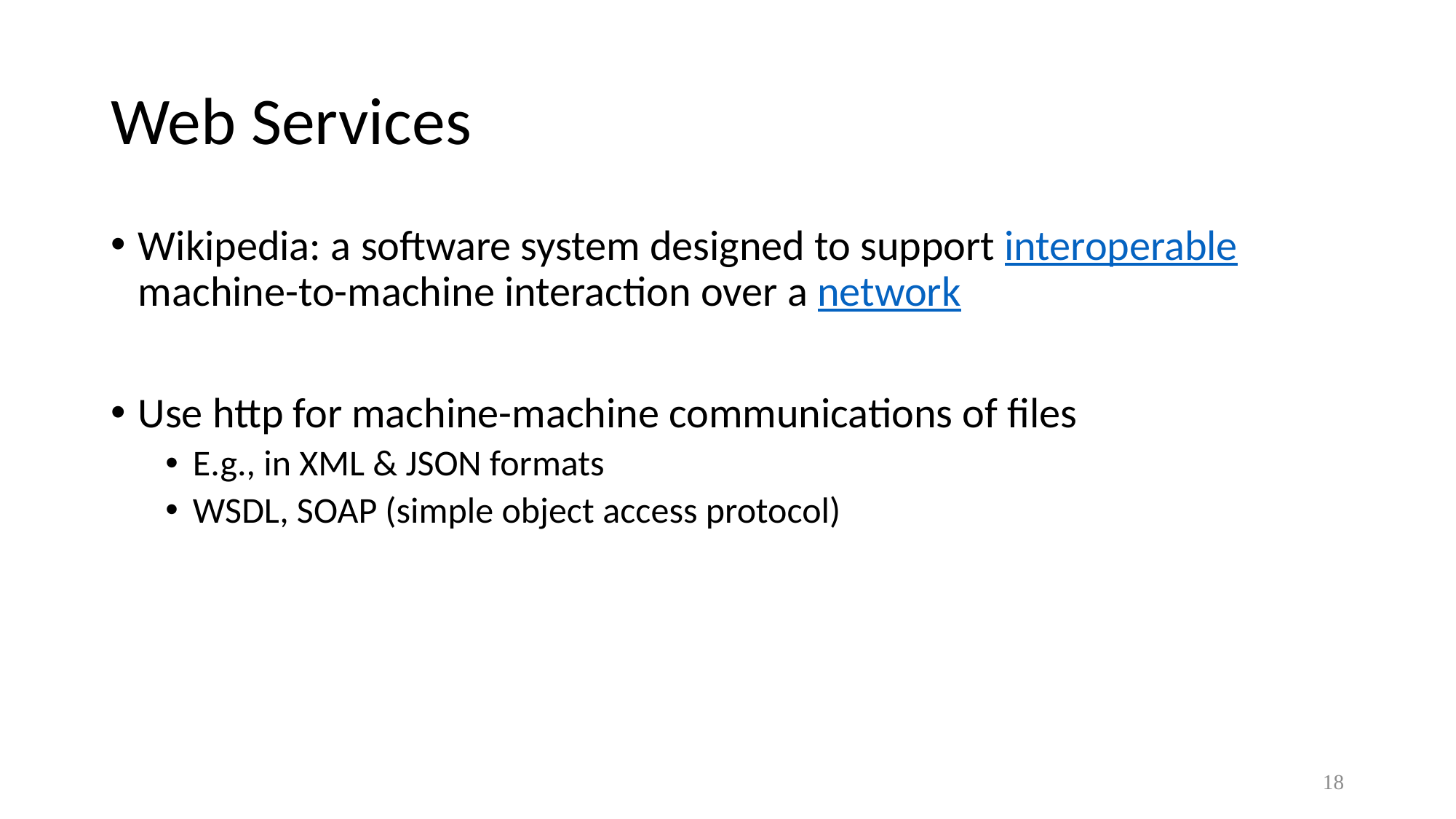

# Web Services
Wikipedia: a software system designed to support interoperable machine-to-machine interaction over a network

Use http for machine-machine communications of files
E.g., in XML & JSON formats
WSDL, SOAP (simple object access protocol)

18